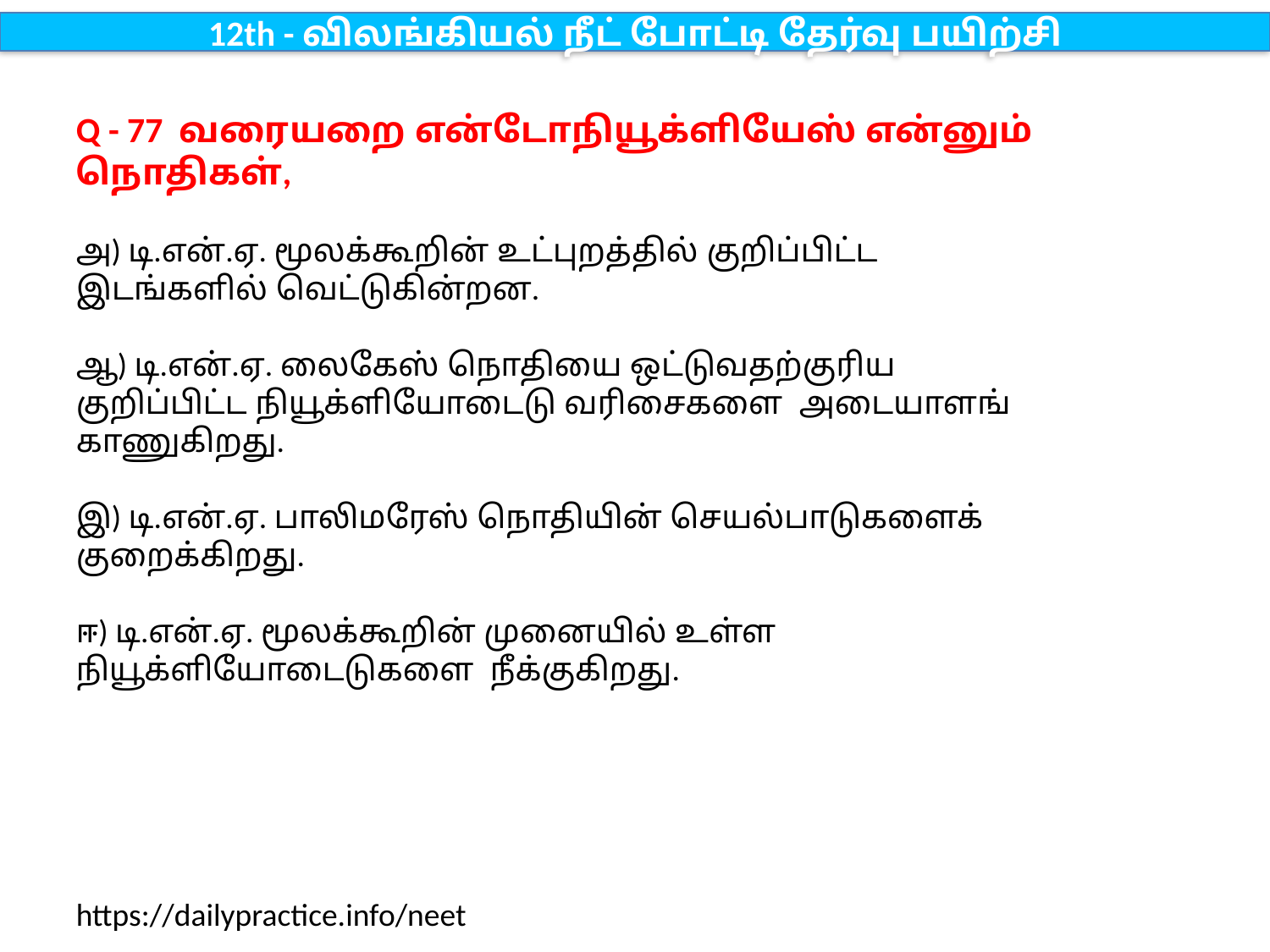

12th - விலங்கியல் நீட் போட்டி தேர்வு பயிற்சி

Q - 77  வரையறை என்டோநியூக்ளியேஸ் என்னும் நொதிகள்,

அ) டி.என்.ஏ. மூலக்கூறின் உட்புறத்தில் குறிப்பிட்ட இடங்களில் வெட்டுகின்றன.

ஆ) டி.என்.ஏ. லைகேஸ் நொதியை ஒட்டுவதற்குரிய குறிப்பிட்ட நியூக்ளியோடைடு வரிசைகளை  அடையாளங் காணுகிறது.

இ) டி.என்.ஏ. பாலிமரேஸ் நொதியின் செயல்பாடுகளைக் குறைக்கிறது.

ஈ) டி.என்.ஏ. மூலக்கூறின் முனையில் உள்ள நியூக்ளியோடைடுகளை  நீக்குகிறது.
https://dailypractice.info/neet